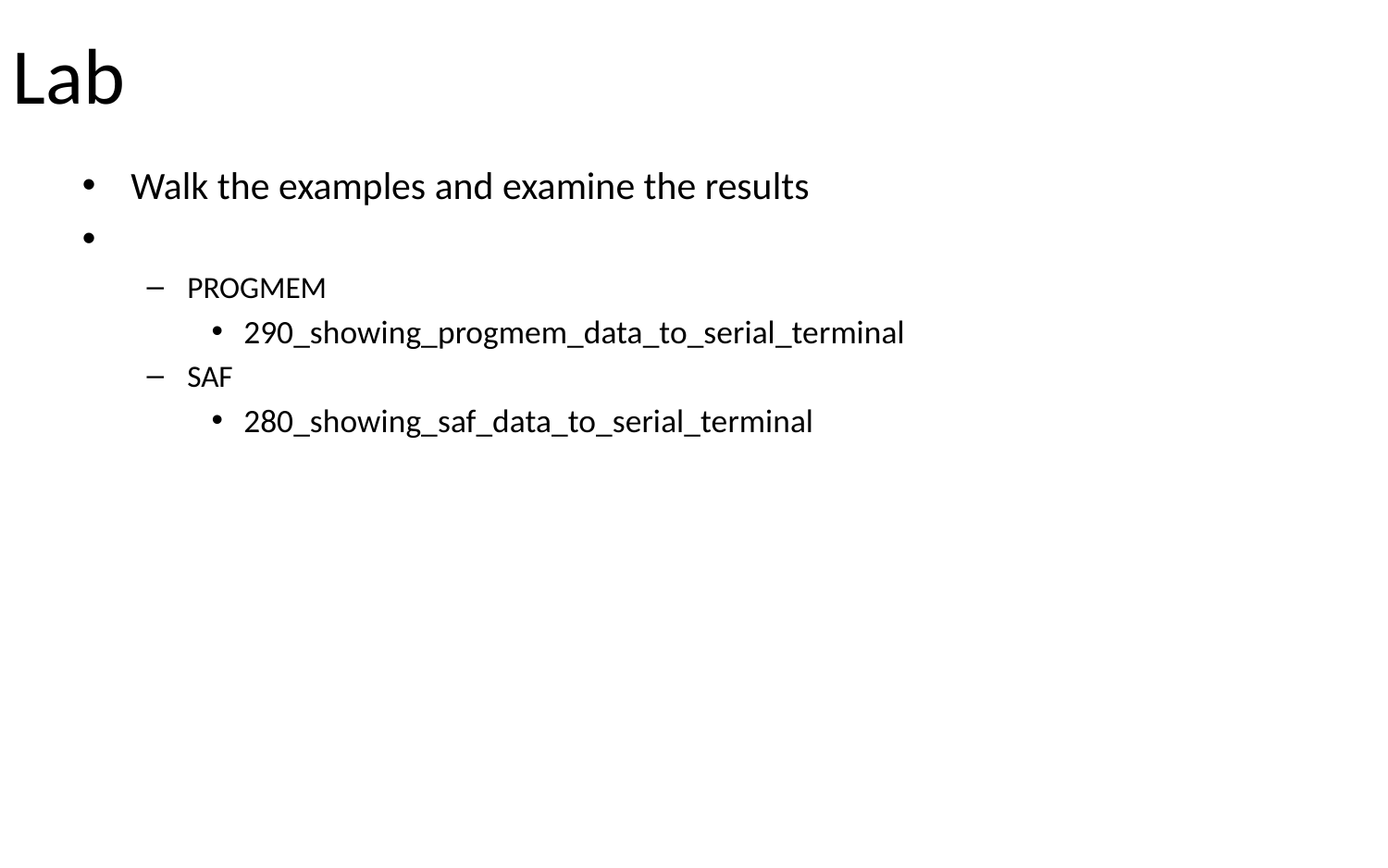

# Lab
Walk the examples and examine the results

PROGMEM
290_showing_progmem_data_to_serial_terminal
SAF
280_showing_saf_data_to_serial_terminal